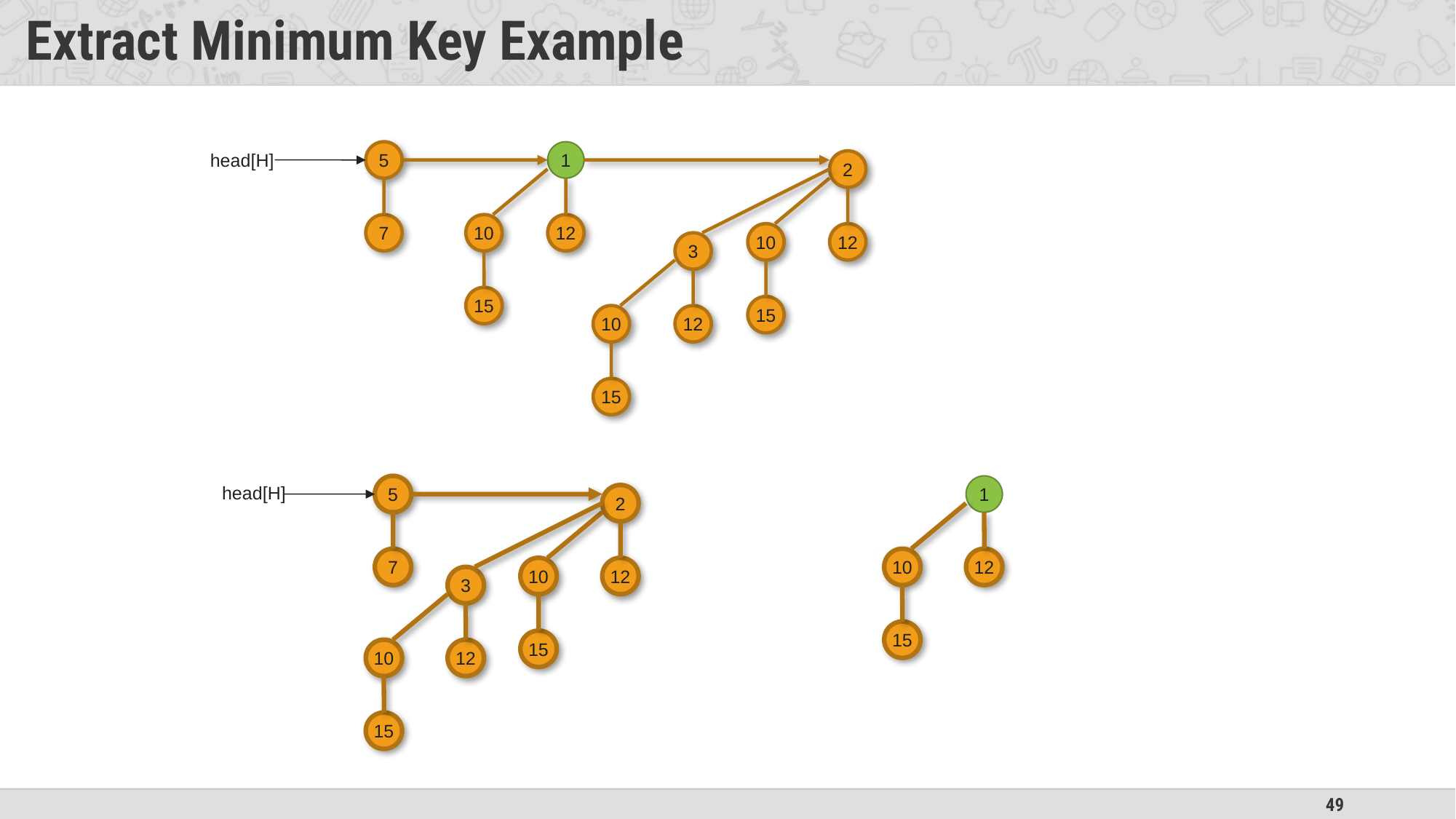

# Extract Minimum Key Example
5
1
head[H]
2

7
10
12
10
12
3

15
15
10
12

15
head[H]
5
1
2

7
10
12
10
12
3

15
15
10
12

15